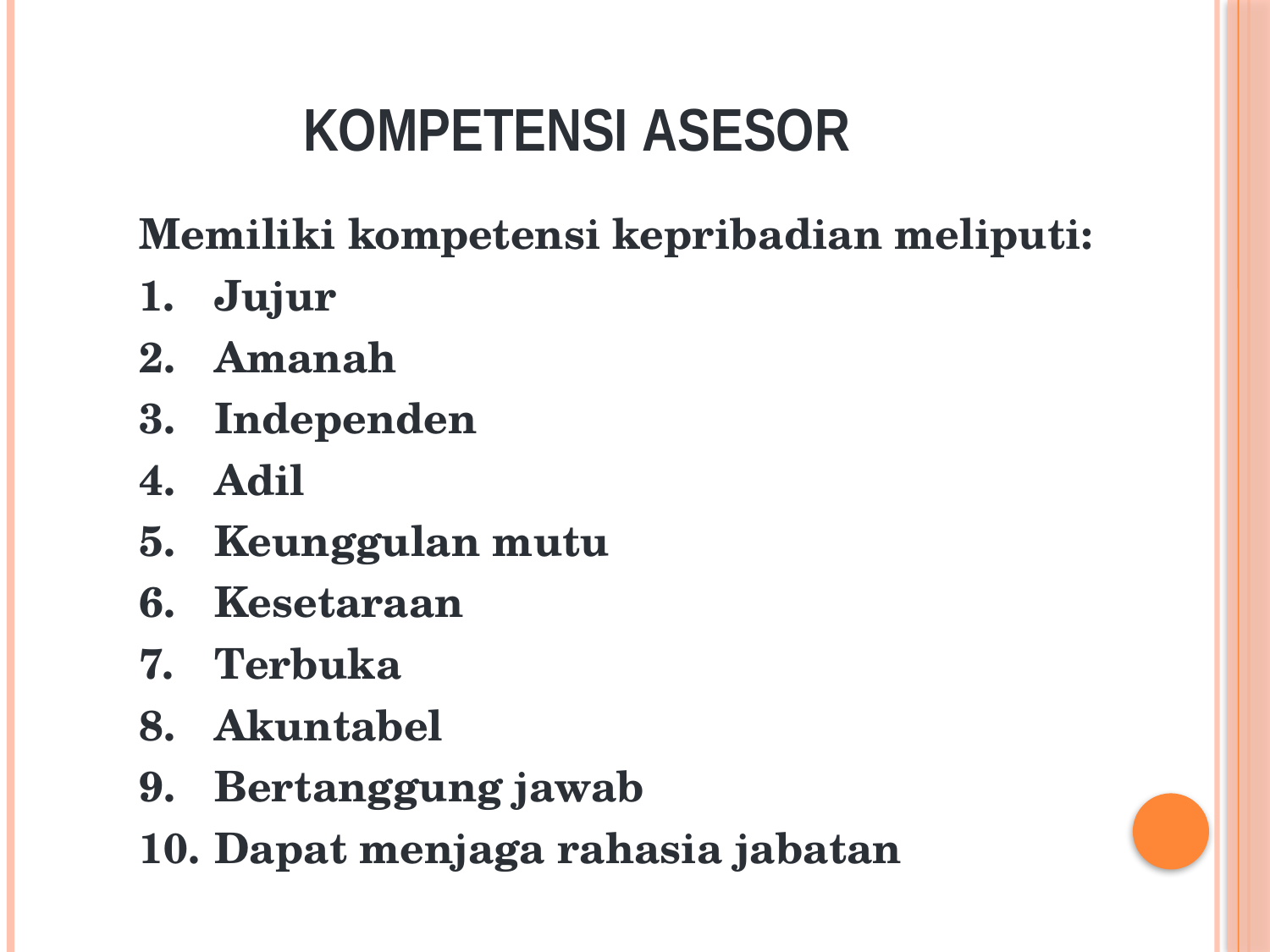

KOMPETENSI ASESOR
Memiliki kompetensi kepribadian meliputi:
Jujur
Amanah
Independen
Adil
Keunggulan mutu
Kesetaraan
Terbuka
Akuntabel
Bertanggung jawab
Dapat menjaga rahasia jabatan